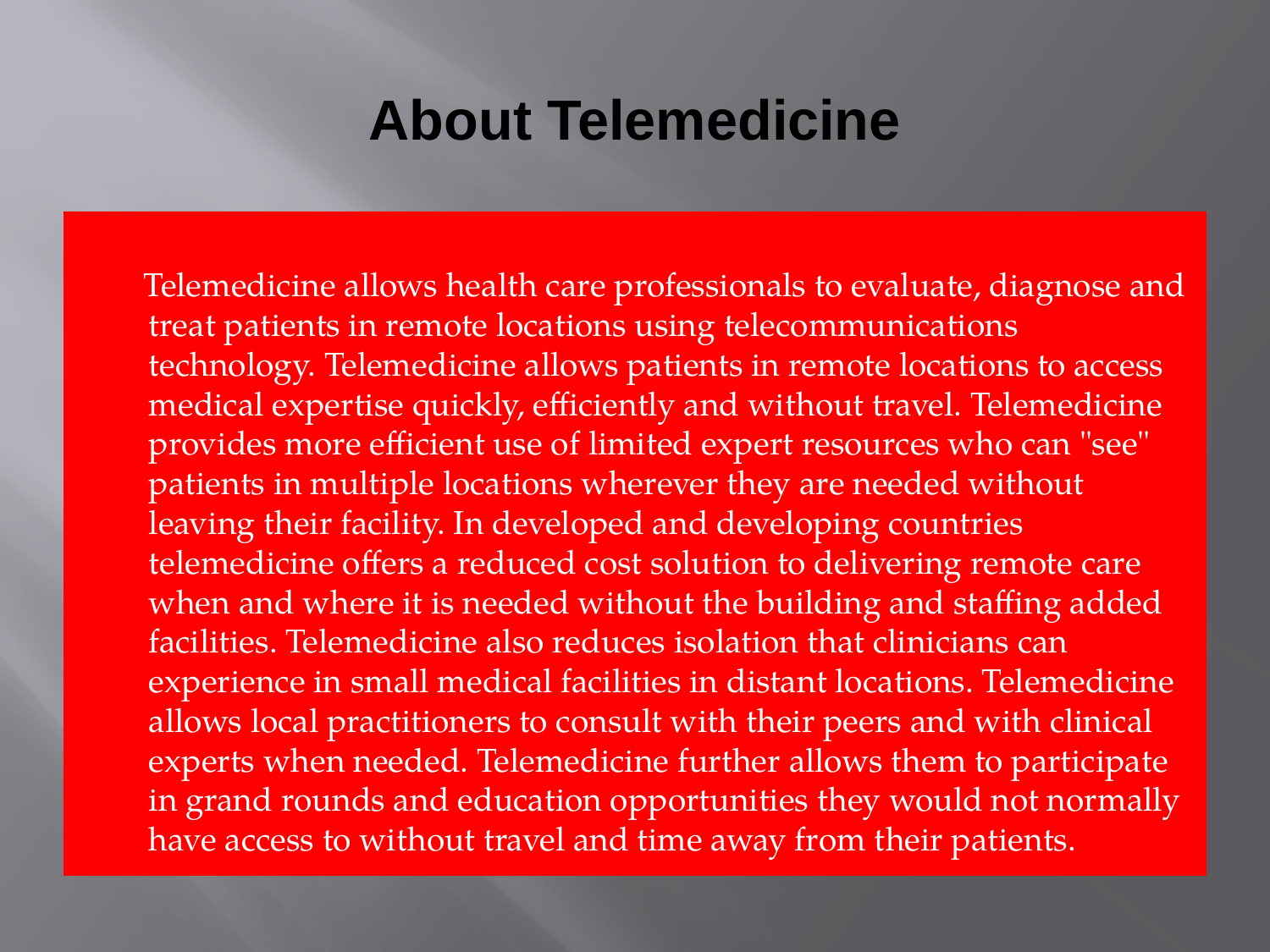

# About Telemedicine

      Telemedicine allows health care professionals to evaluate, diagnose and treat patients in remote locations using telecommunications technology. Telemedicine allows patients in remote locations to access medical expertise quickly, efficiently and without travel. Telemedicine provides more efficient use of limited expert resources who can "see" patients in multiple locations wherever they are needed without leaving their facility. In developed and developing countries telemedicine offers a reduced cost solution to delivering remote care when and where it is needed without the building and staffing added facilities. Telemedicine also reduces isolation that clinicians can experience in small medical facilities in distant locations. Telemedicine allows local practitioners to consult with their peers and with clinical experts when needed. Telemedicine further allows them to participate in grand rounds and education opportunities they would not normally have access to without travel and time away from their patients.